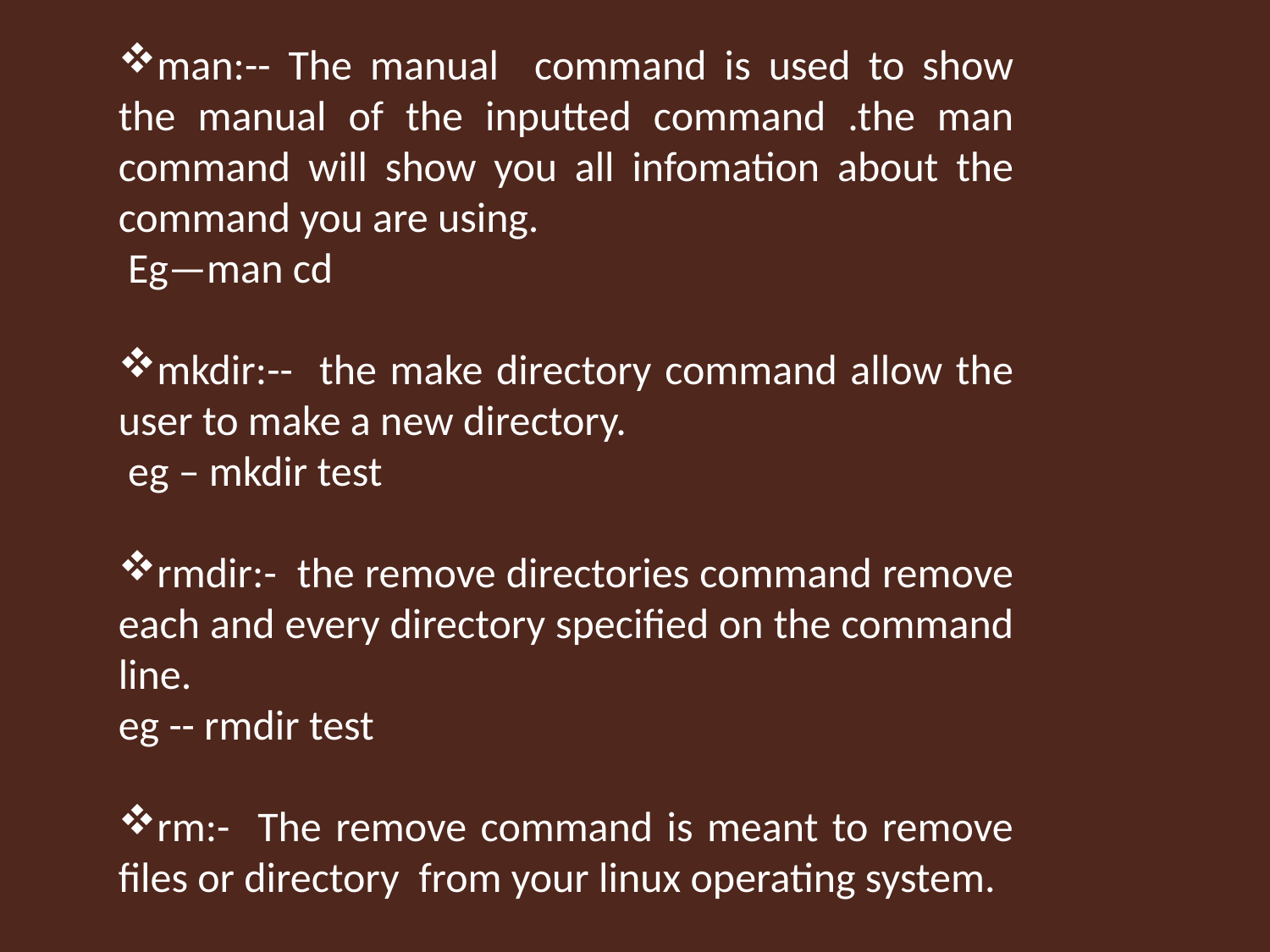

man:-- The manual  command is used to show the manual of the inputted command .the man command will show you all infomation about the command you are using.
 Eg—man cd

mkdir:--  the make directory command allow the user to make a new directory.
 eg – mkdir test

rmdir:-  the remove directories command remove each and every directory specified on the command line.
eg -- rmdir test

rm:-  The remove command is meant to remove files or directory  from your linux operating system.